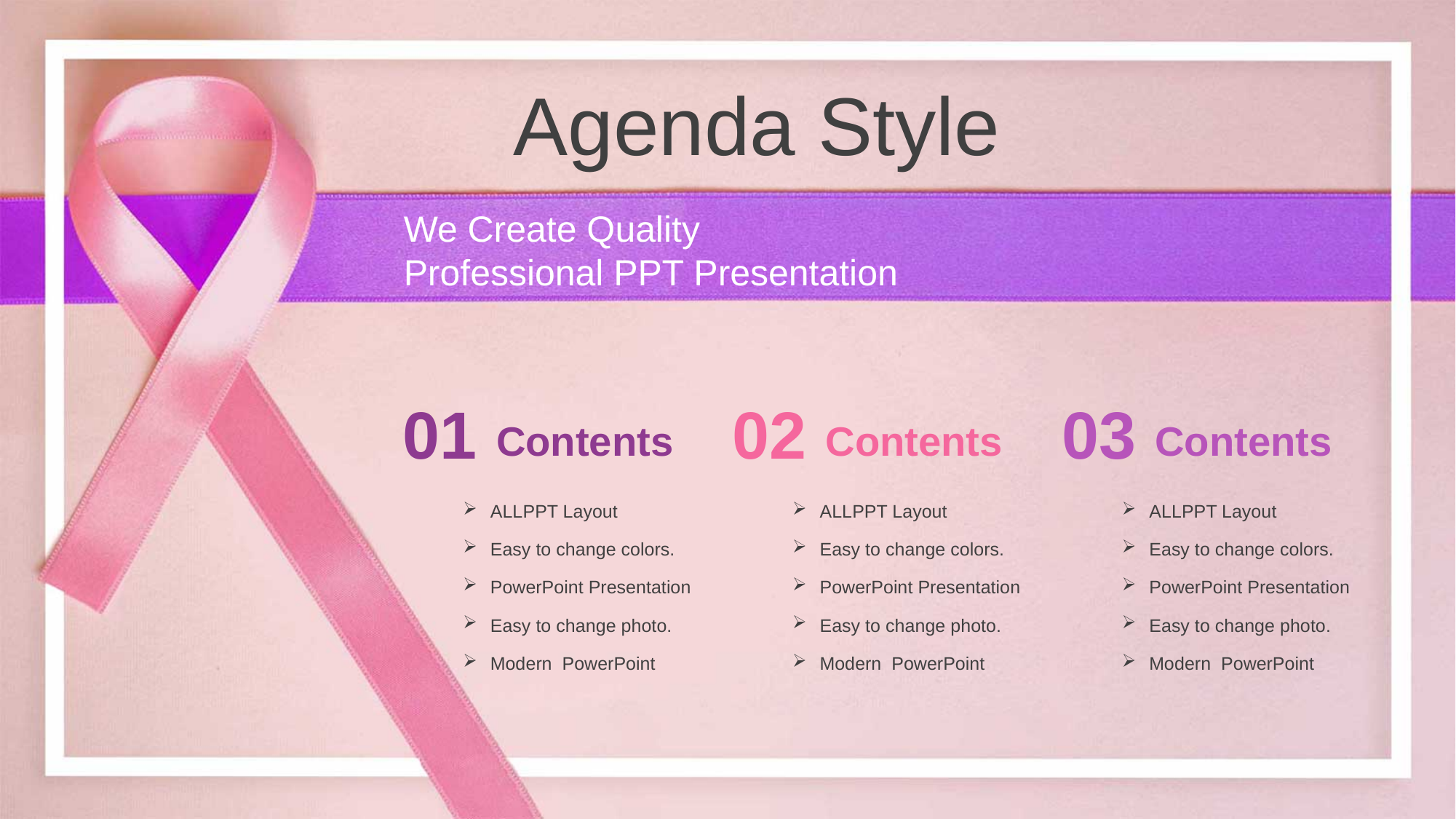

Agenda Style
We Create Quality
Professional PPT Presentation
01
Contents
ALLPPT Layout
Easy to change colors.
PowerPoint Presentation
Easy to change photo.
Modern  PowerPoint
02
Contents
ALLPPT Layout
Easy to change colors.
PowerPoint Presentation
Easy to change photo.
Modern  PowerPoint
03
Contents
ALLPPT Layout
Easy to change colors.
PowerPoint Presentation
Easy to change photo.
Modern  PowerPoint